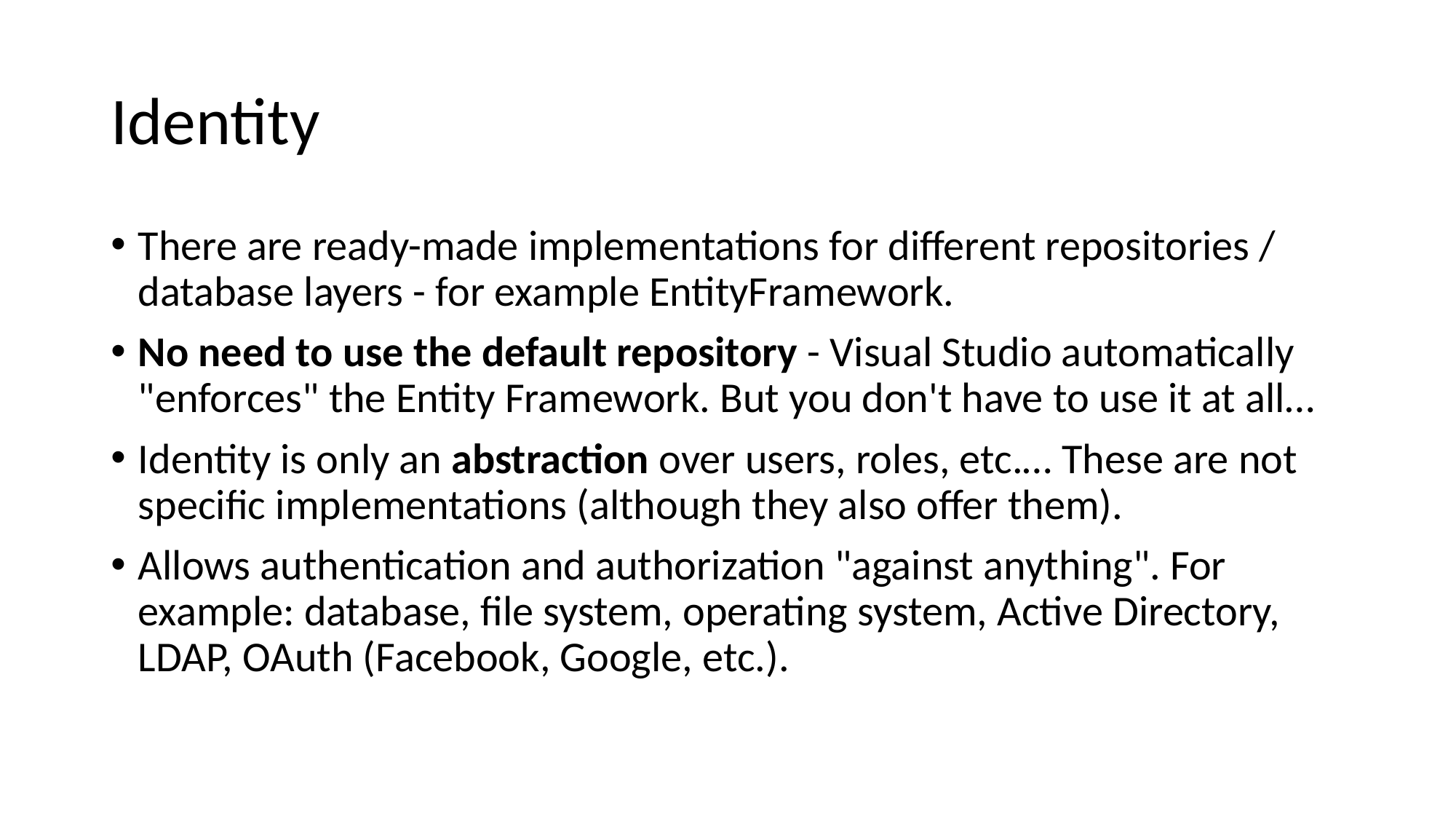

# Identity
There are ready-made implementations for different repositories / database layers - for example EntityFramework.
No need to use the default repository - Visual Studio automatically "enforces" the Entity Framework. But you don't have to use it at all…
Identity is only an abstraction over users, roles, etc.… These are not specific implementations (although they also offer them).
Allows authentication and authorization "against anything". For example: database, file system, operating system, Active Directory, LDAP, OAuth (Facebook, Google, etc.).